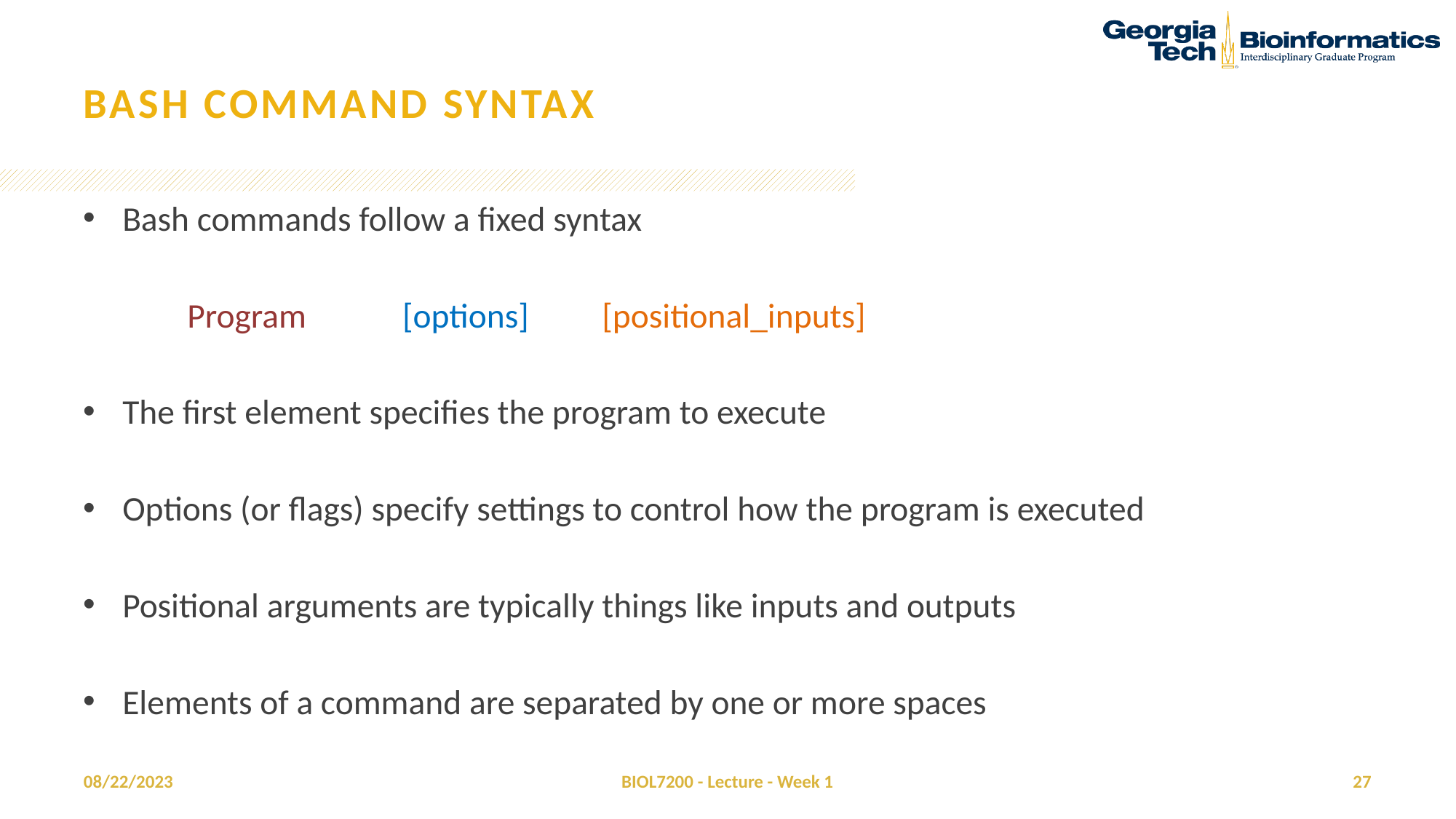

# Bash command syntax
Bash commands follow a fixed syntax

	Program	 [options]	[positional_inputs]

The first element specifies the program to execute

Options (or flags) specify settings to control how the program is executed

Positional arguments are typically things like inputs and outputs

Elements of a command are separated by one or more spaces
08/22/2023
BIOL7200 - Lecture - Week 1
27